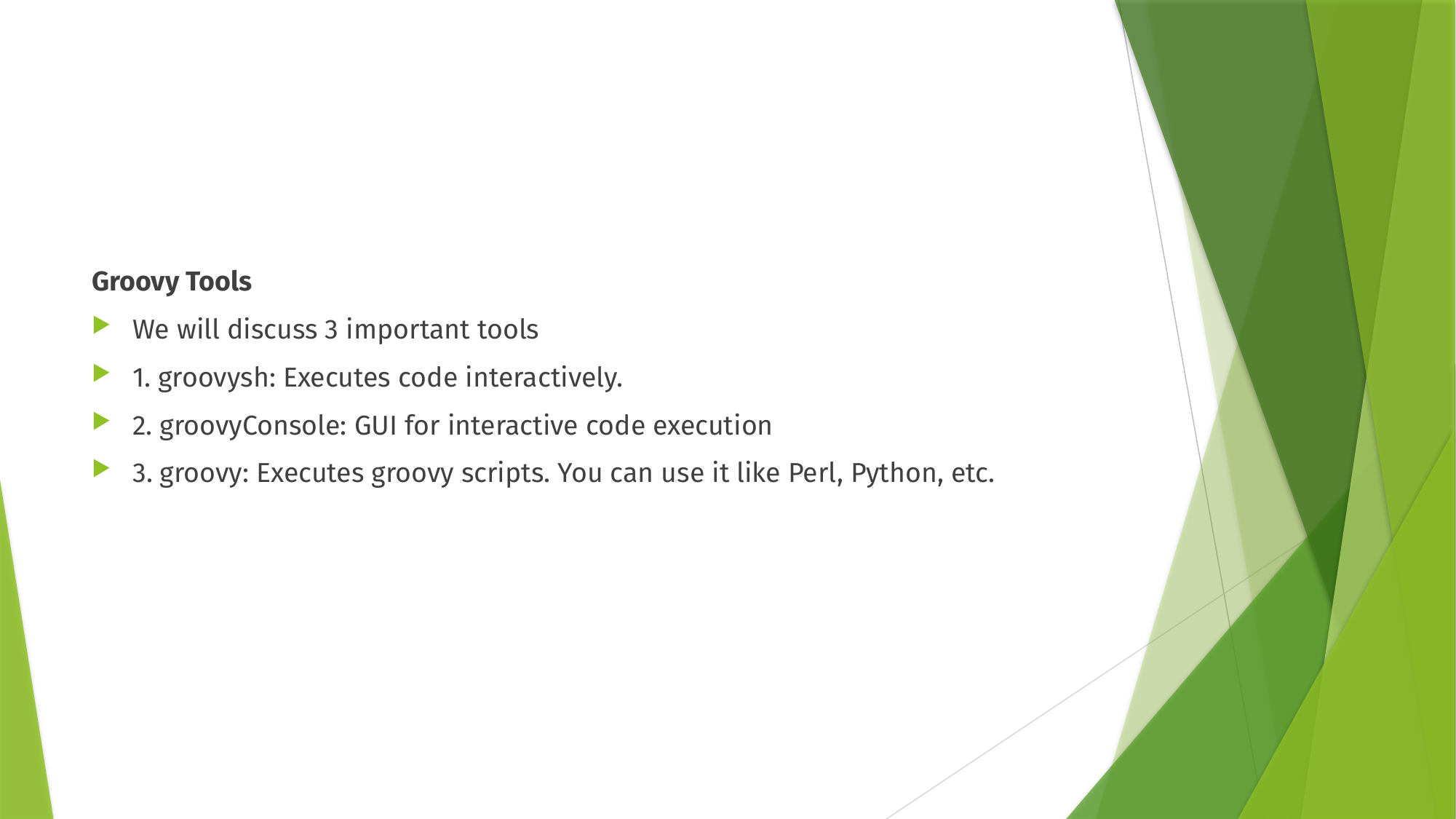

Groovy Tools
We will discuss 3 important tools
1. groovysh: Executes code interactively.
2. groovyConsole: GUI for interactive code execution
3. groovy: Executes groovy scripts. You can use it like Perl, Python, etc.